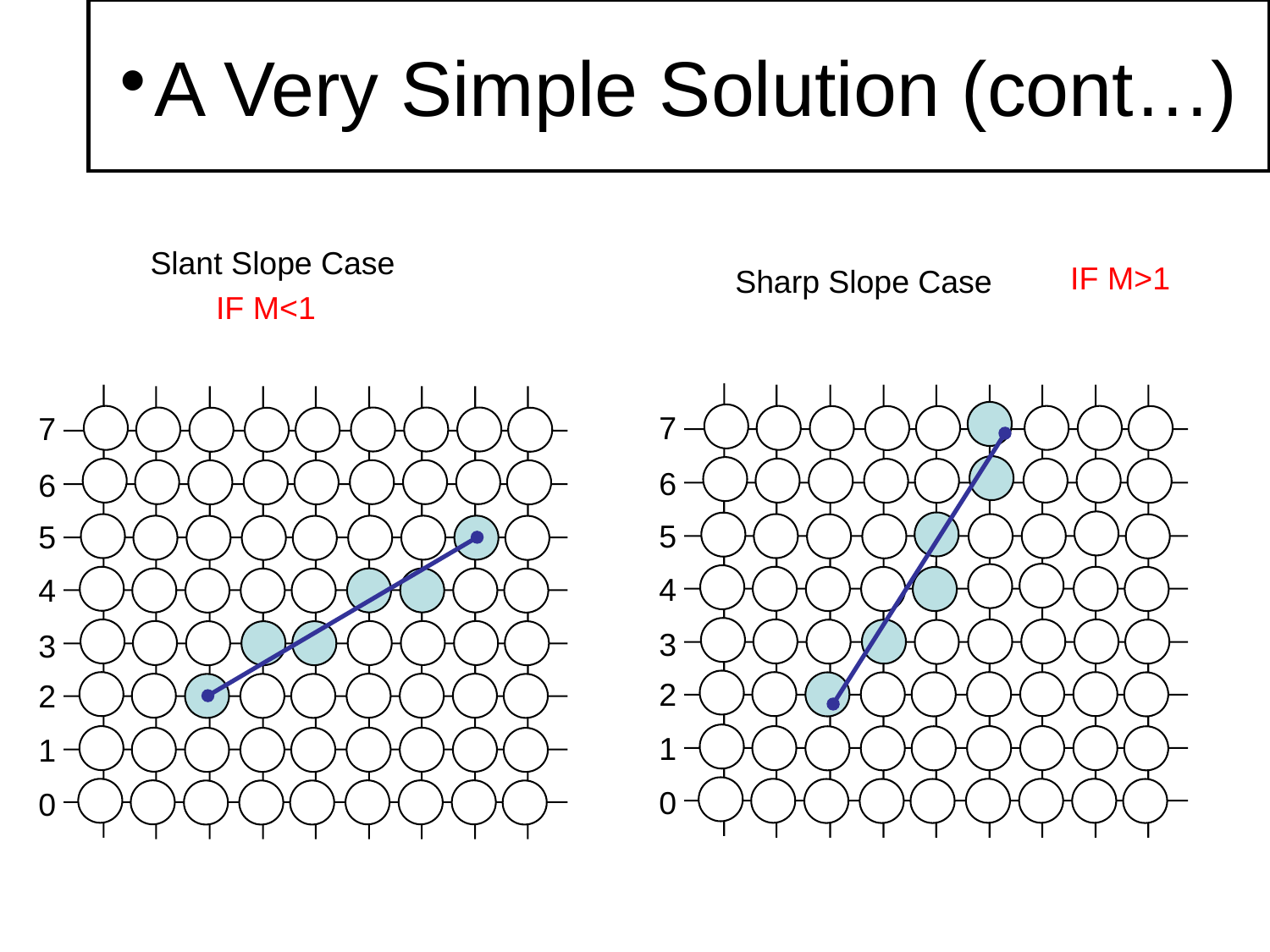

A Very Simple Solution (cont…)
Slant Slope Case
IF M>1
Sharp Slope Case
IF M<1

7

7

6

6

5
5

4

4

3

3

2
2

1
1

0

0